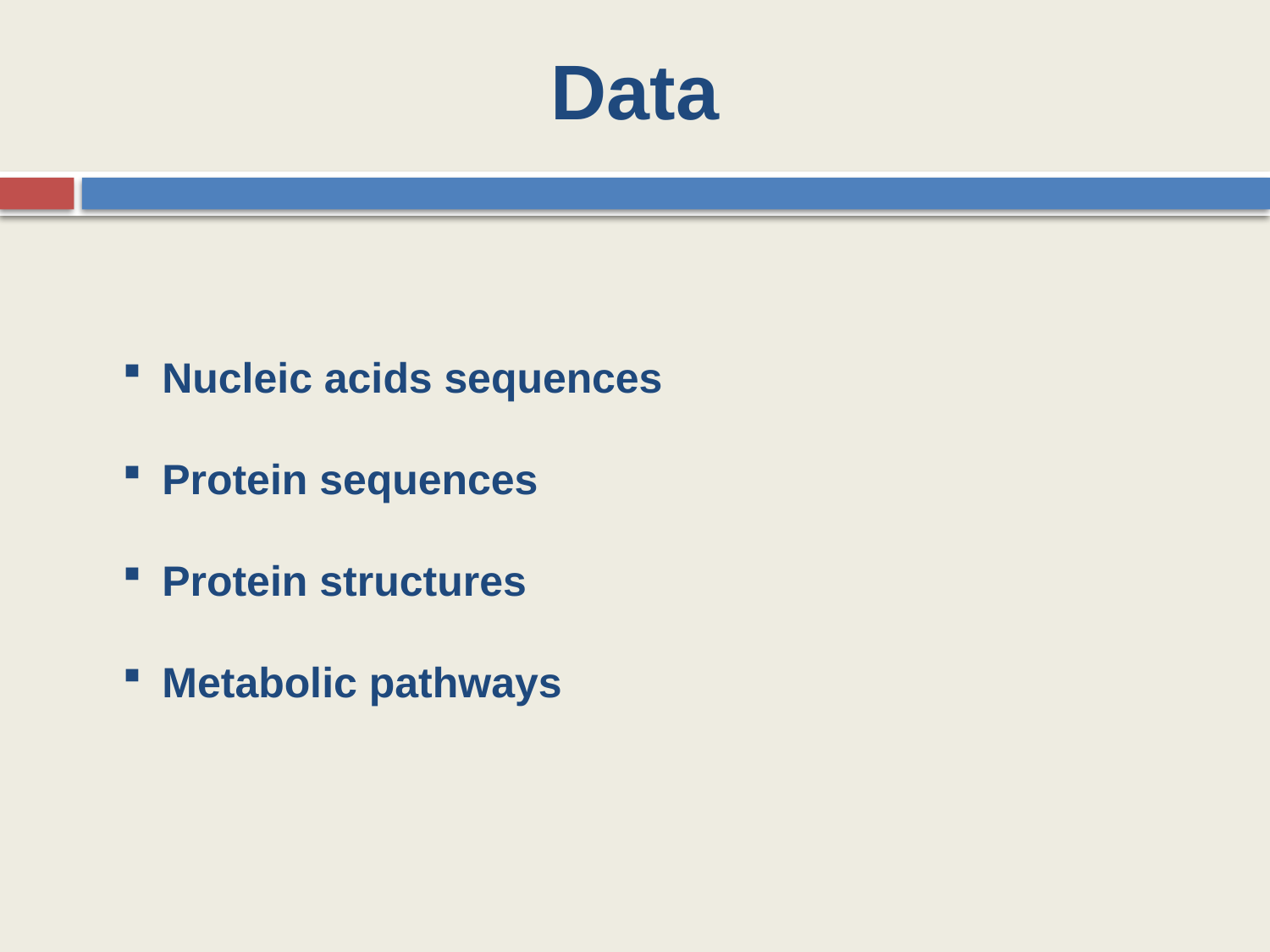

Data
Nucleic acids sequences

Protein sequences

Protein structures

Metabolic pathways